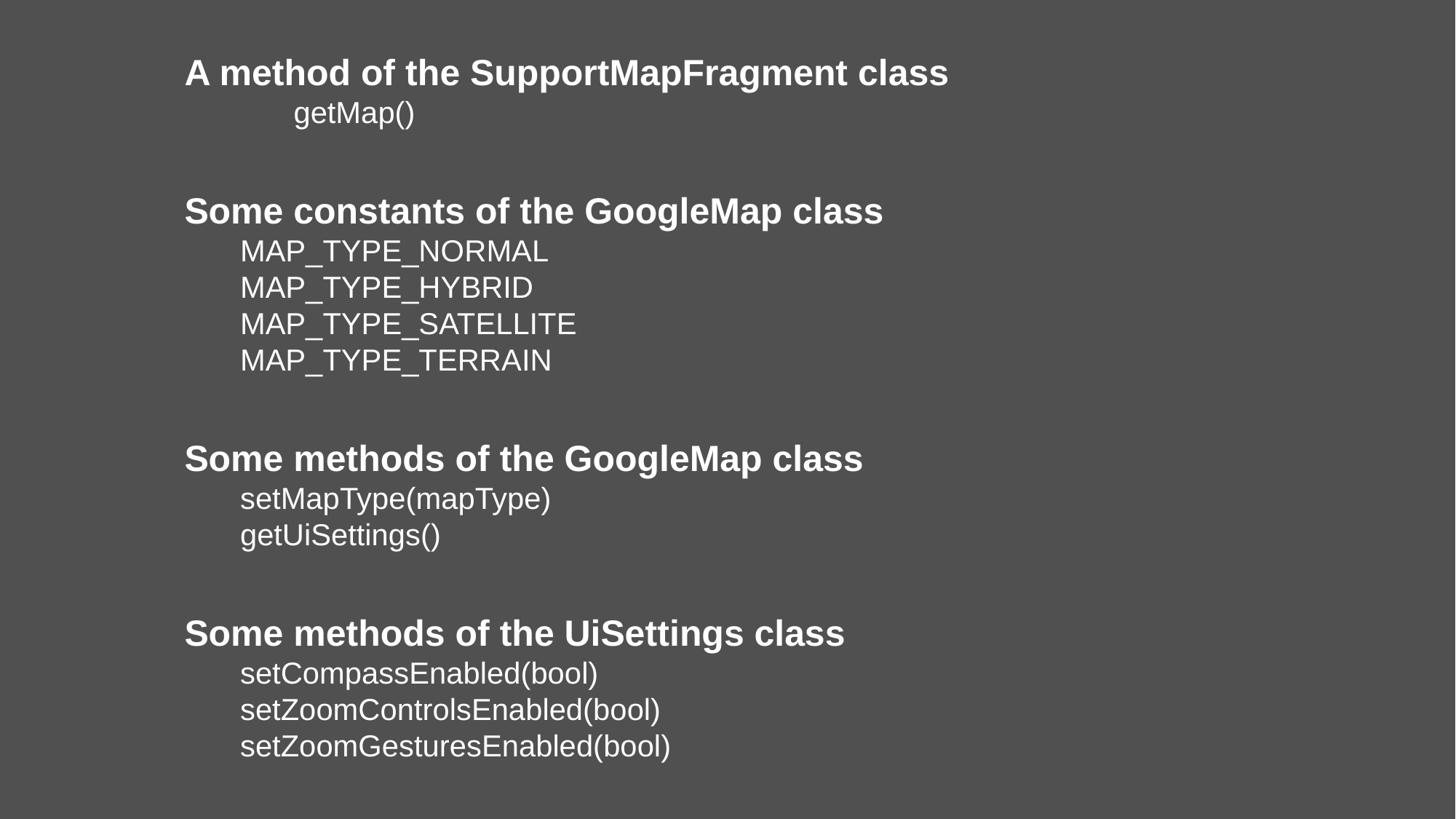

A method of the SupportMapFragment class
	getMap()

Some constants of the GoogleMap class
MAP_TYPE_NORMAL
MAP_TYPE_HYBRID
MAP_TYPE_SATELLITE
MAP_TYPE_TERRAIN

Some methods of the GoogleMap class
setMapType(mapType)
getUiSettings()

Some methods of the UiSettings class
setCompassEnabled(bool)
setZoomControlsEnabled(bool)
setZoomGesturesEnabled(bool)